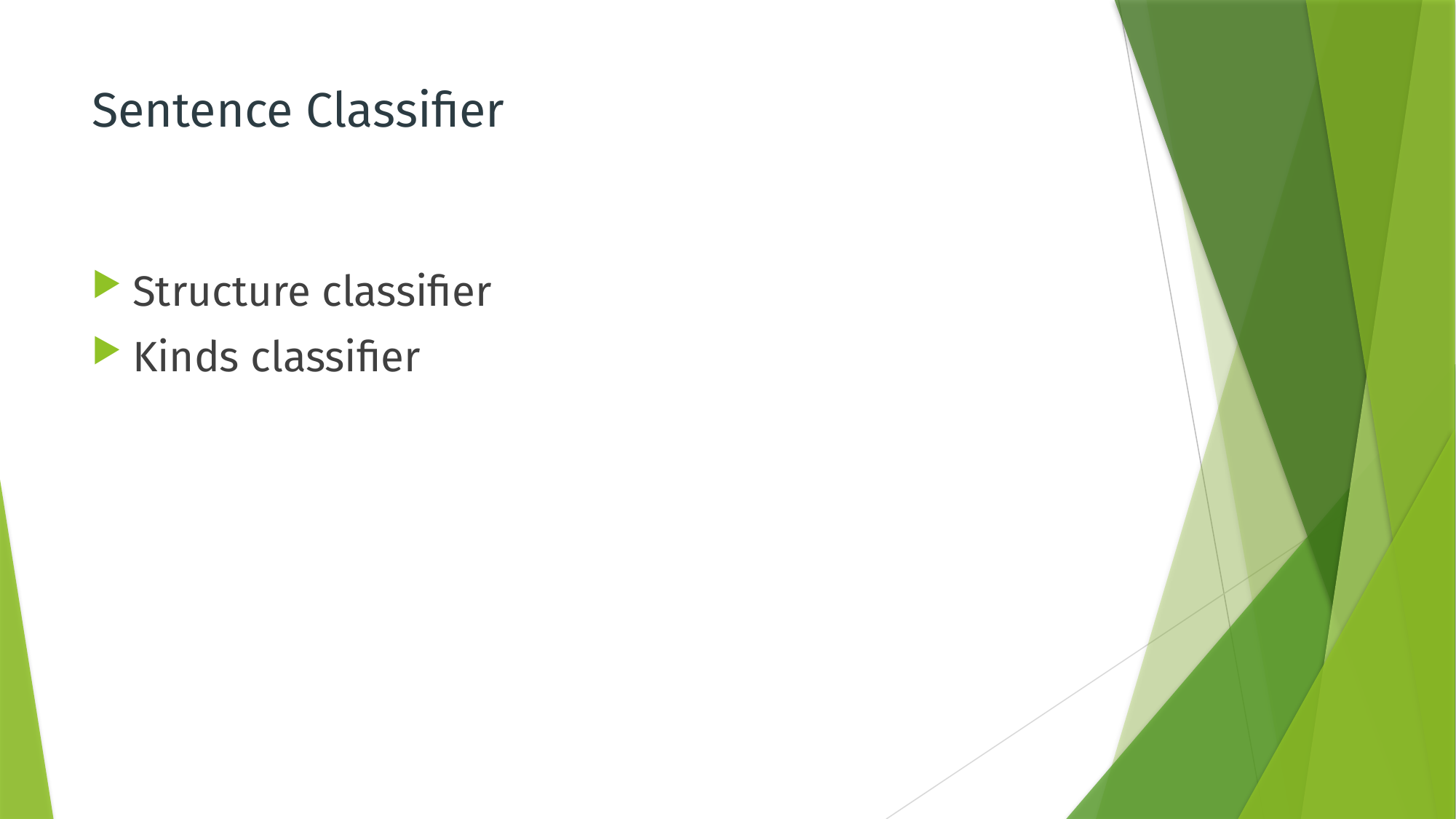

# Sentence Classifier
Structure classifier
Kinds classifier